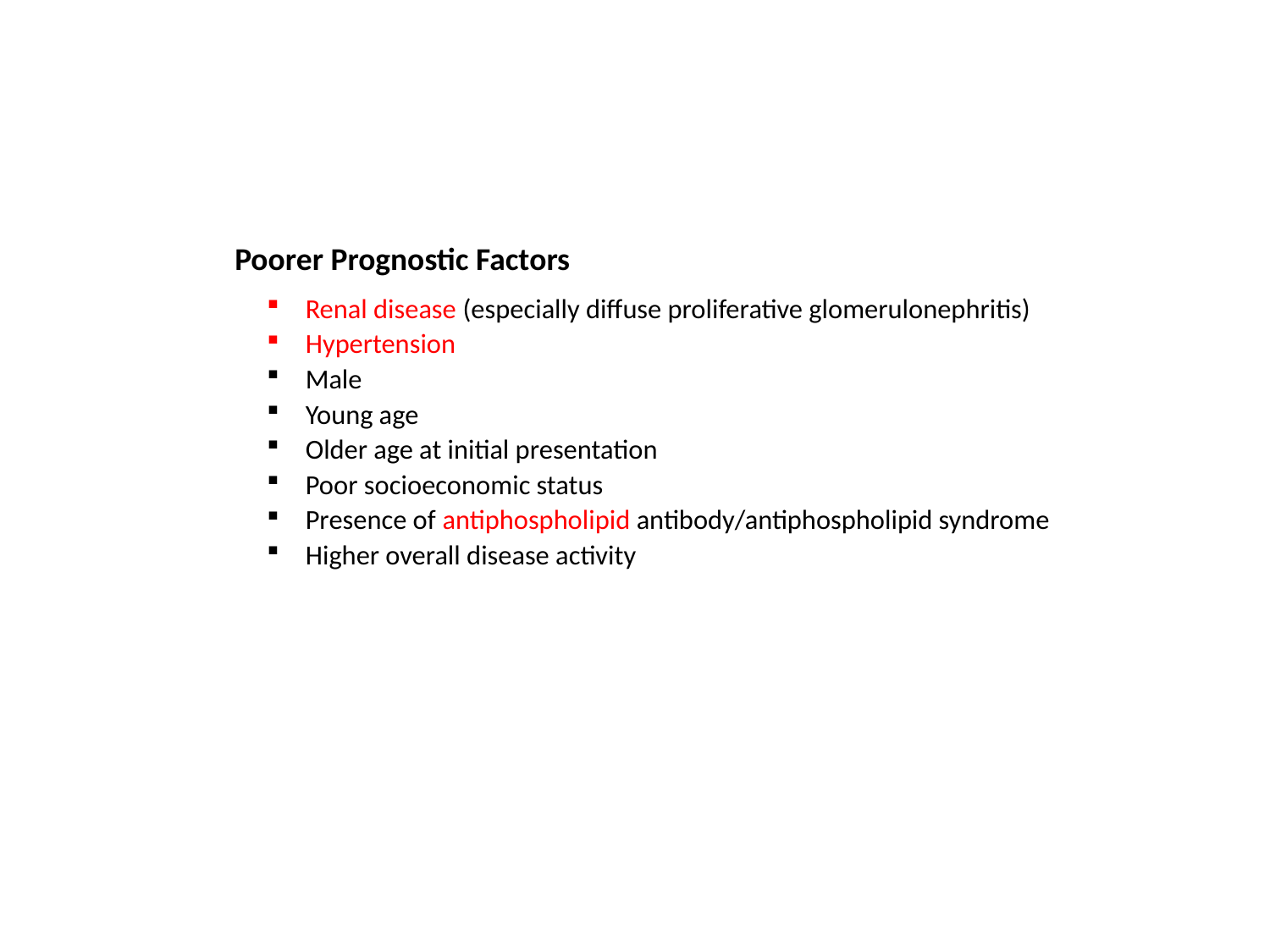

Poorer Prognostic Factors
Renal disease (especially diffuse proliferative glomerulonephritis)
Hypertension
Male
Young age
Older age at initial presentation
Poor socioeconomic status
Presence of antiphospholipid antibody/antiphospholipid syndrome
Higher overall disease activity